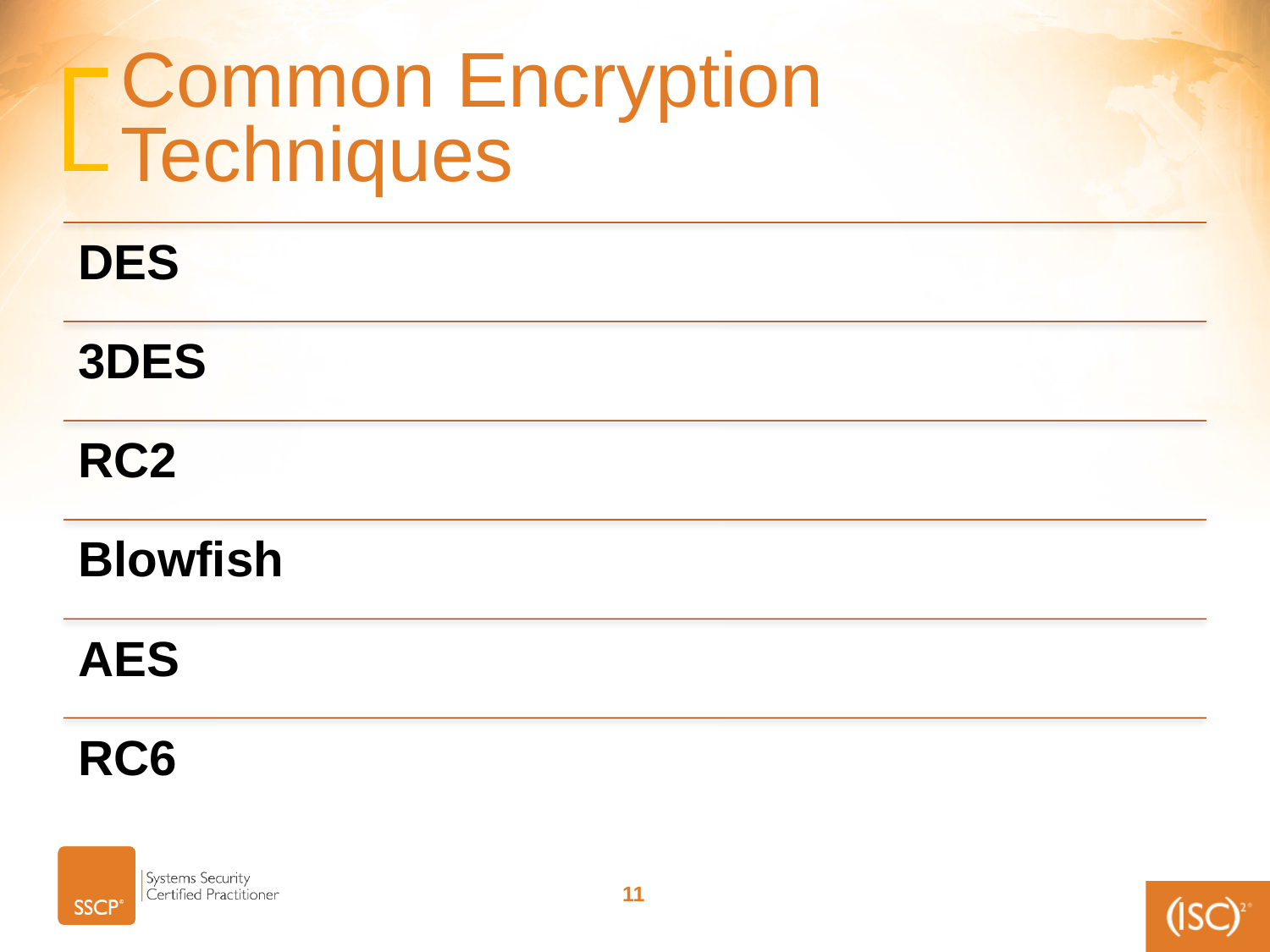

# Common Encryption Techniques
DES
3DES
RC2
Blowfish
AES
RC6